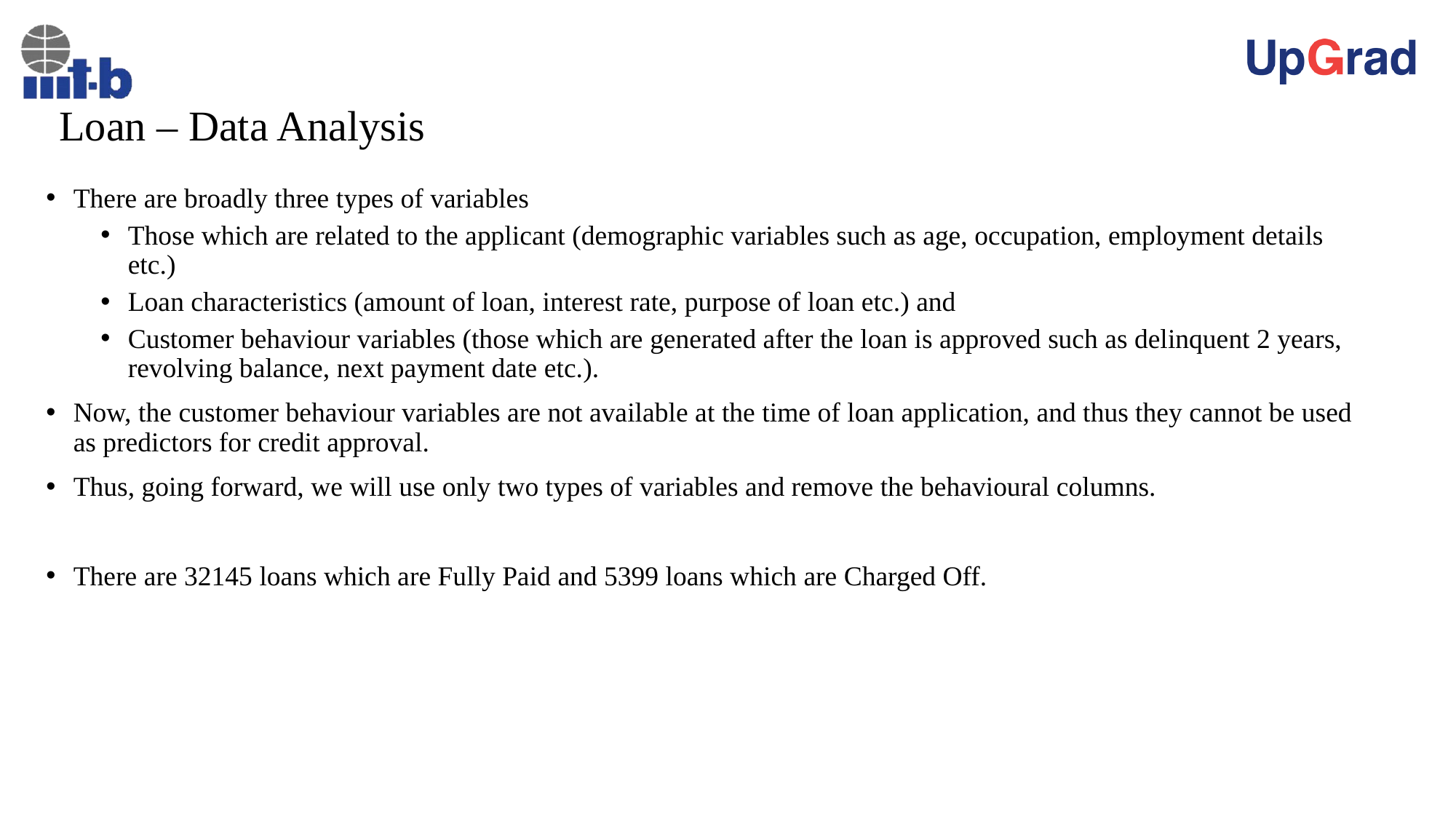

# Loan – Data Analysis
There are broadly three types of variables
Those which are related to the applicant (demographic variables such as age, occupation, employment details etc.)
Loan characteristics (amount of loan, interest rate, purpose of loan etc.) and
Customer behaviour variables (those which are generated after the loan is approved such as delinquent 2 years, revolving balance, next payment date etc.).
Now, the customer behaviour variables are not available at the time of loan application, and thus they cannot be used as predictors for credit approval.
Thus, going forward, we will use only two types of variables and remove the behavioural columns.

There are 32145 loans which are Fully Paid and 5399 loans which are Charged Off.